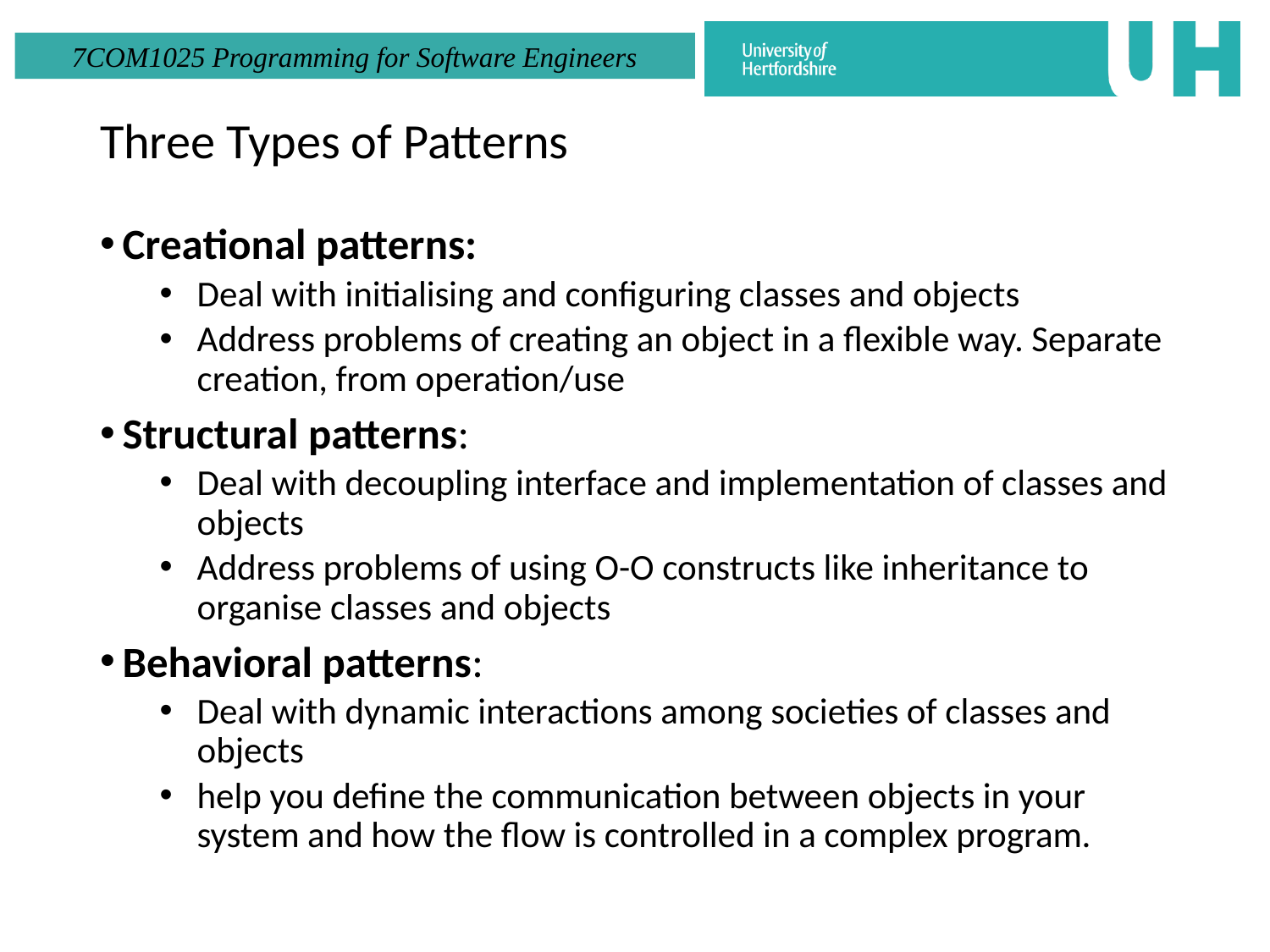

# Three Types of Patterns
Creational patterns:
Deal with initialising and configuring classes and objects
Address problems of creating an object in a flexible way. Separate creation, from operation/use
Structural patterns:
Deal with decoupling interface and implementation of classes and objects
Address problems of using O-O constructs like inheritance to organise classes and objects
Behavioral patterns:
Deal with dynamic interactions among societies of classes and objects
help you define the communication between objects in your system and how the flow is controlled in a complex program.